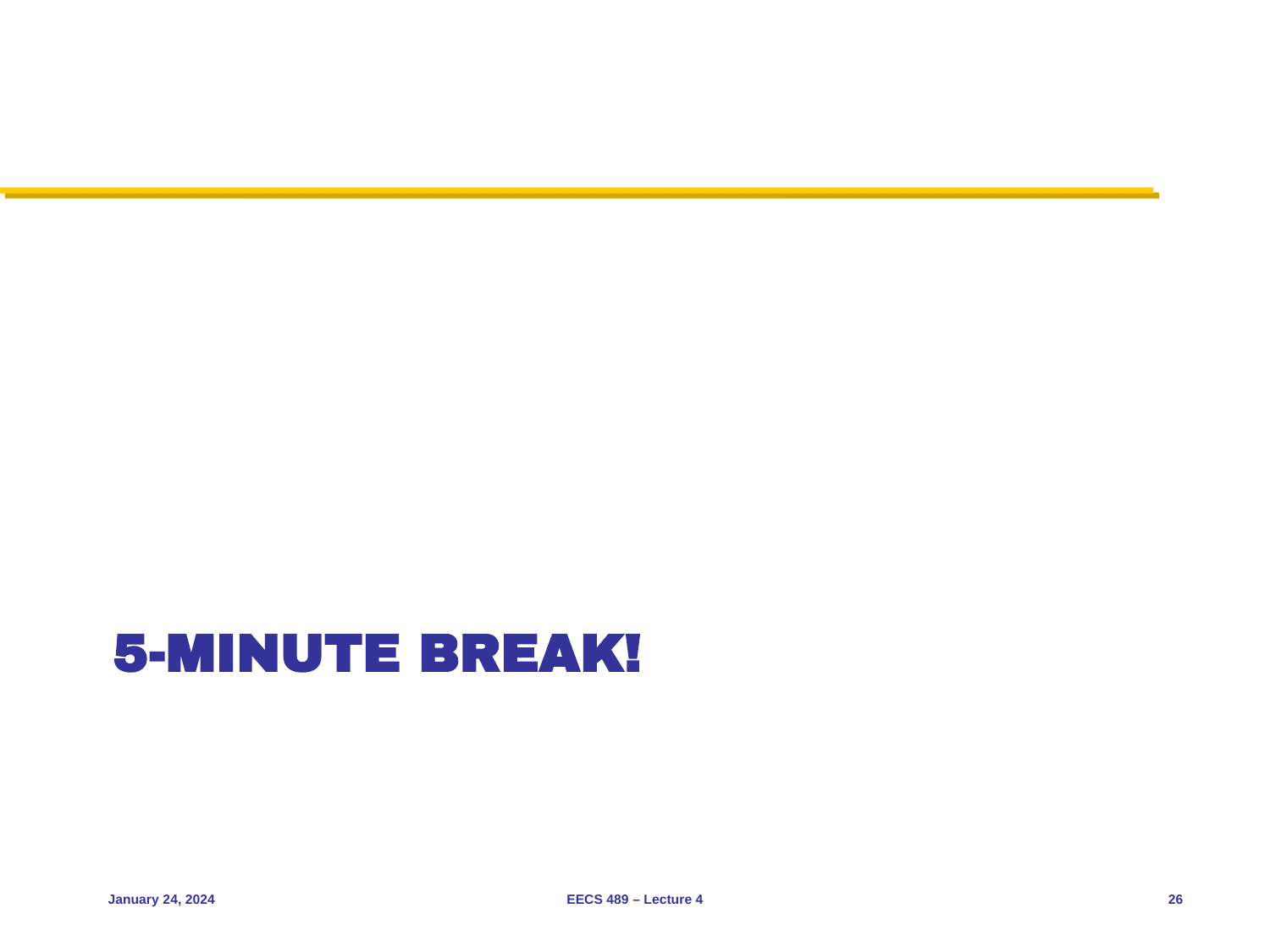

# 5-minute break!
January 24, 2024
EECS 489 – Lecture 4
26